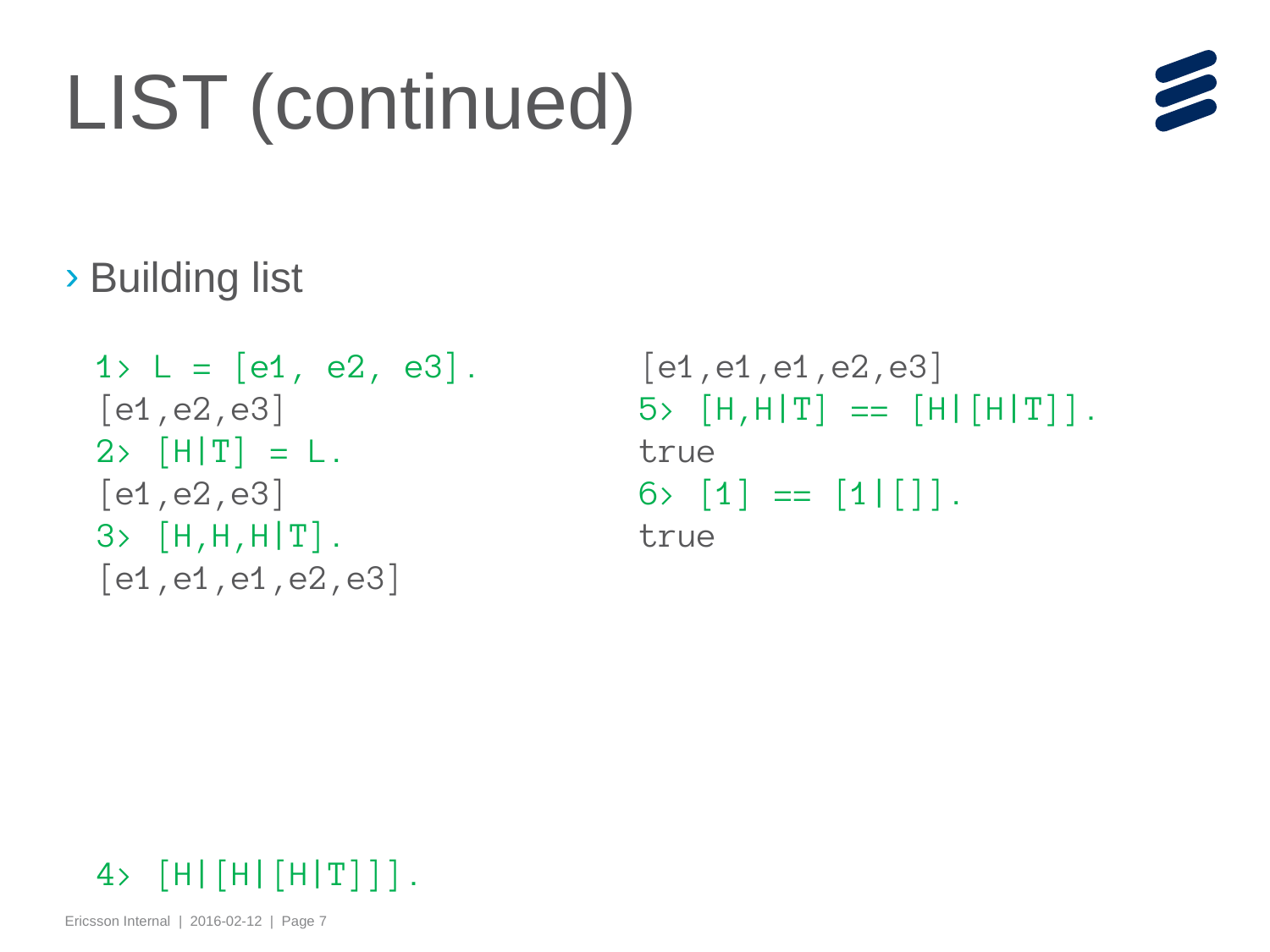

# LIST (continued)
Building list

1> L = [e1, e2, e3].
[e1,e2,e3]
2> [H|T] = L.
[e1,e2,e3]
3> [H,H,H|T].
[e1,e1,e1,e2,e3]

4> [H|[H|[H|T]]].
[e1,e1,e1,e2,e3]
5> [H,H|T] == [H|[H|T]].
true
6> [1] == [1|[]].
true